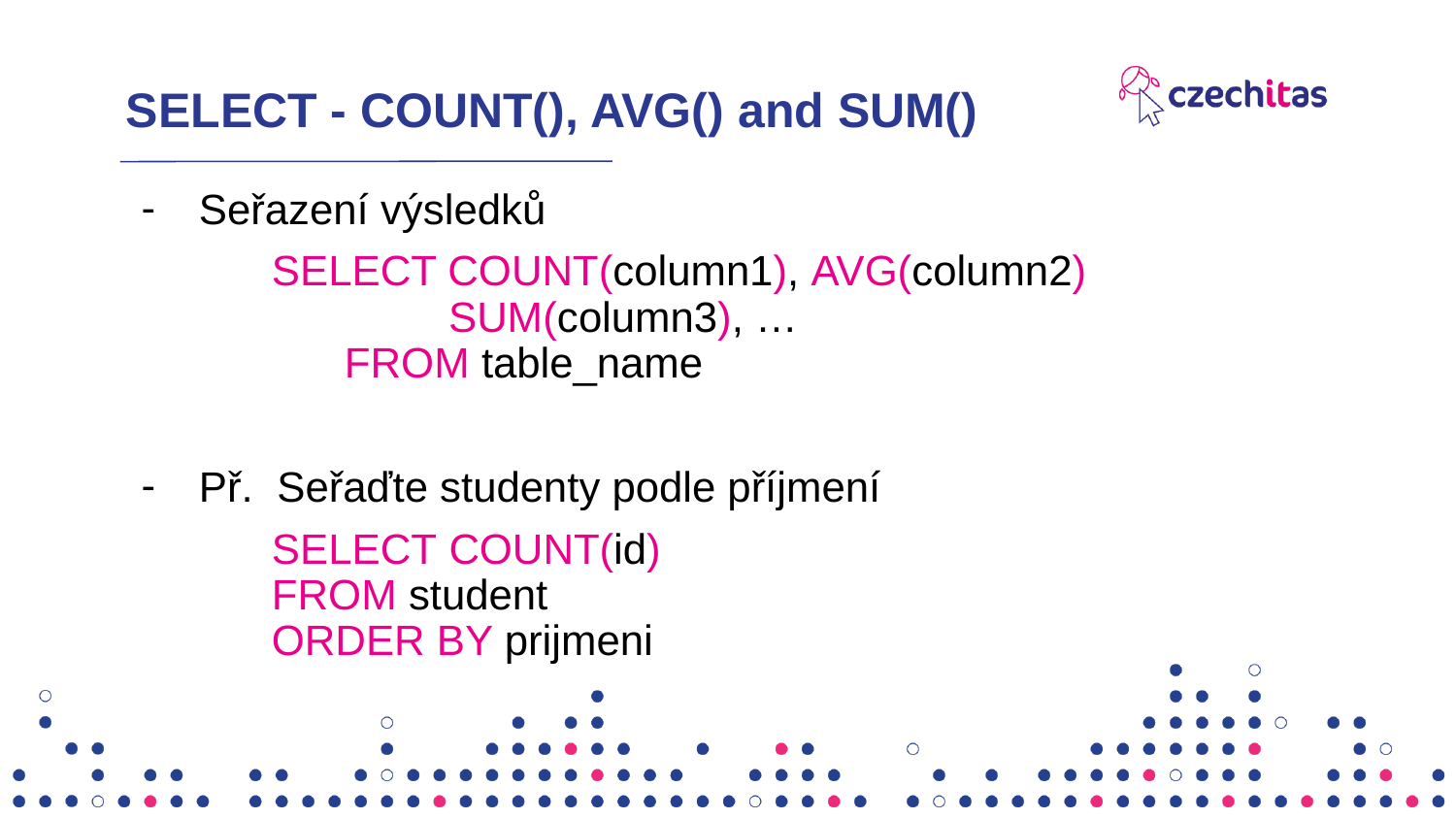

# SELECT - COUNT(), AVG() and SUM()
Seřazení výsledků
SELECT COUNT(column1), AVG(column2)
                     SUM(column3), …
	FROM table_name

Př.  Seřaďte studenty podle příjmení
SELECT COUNT(id)
FROM student
ORDER BY prijmeni